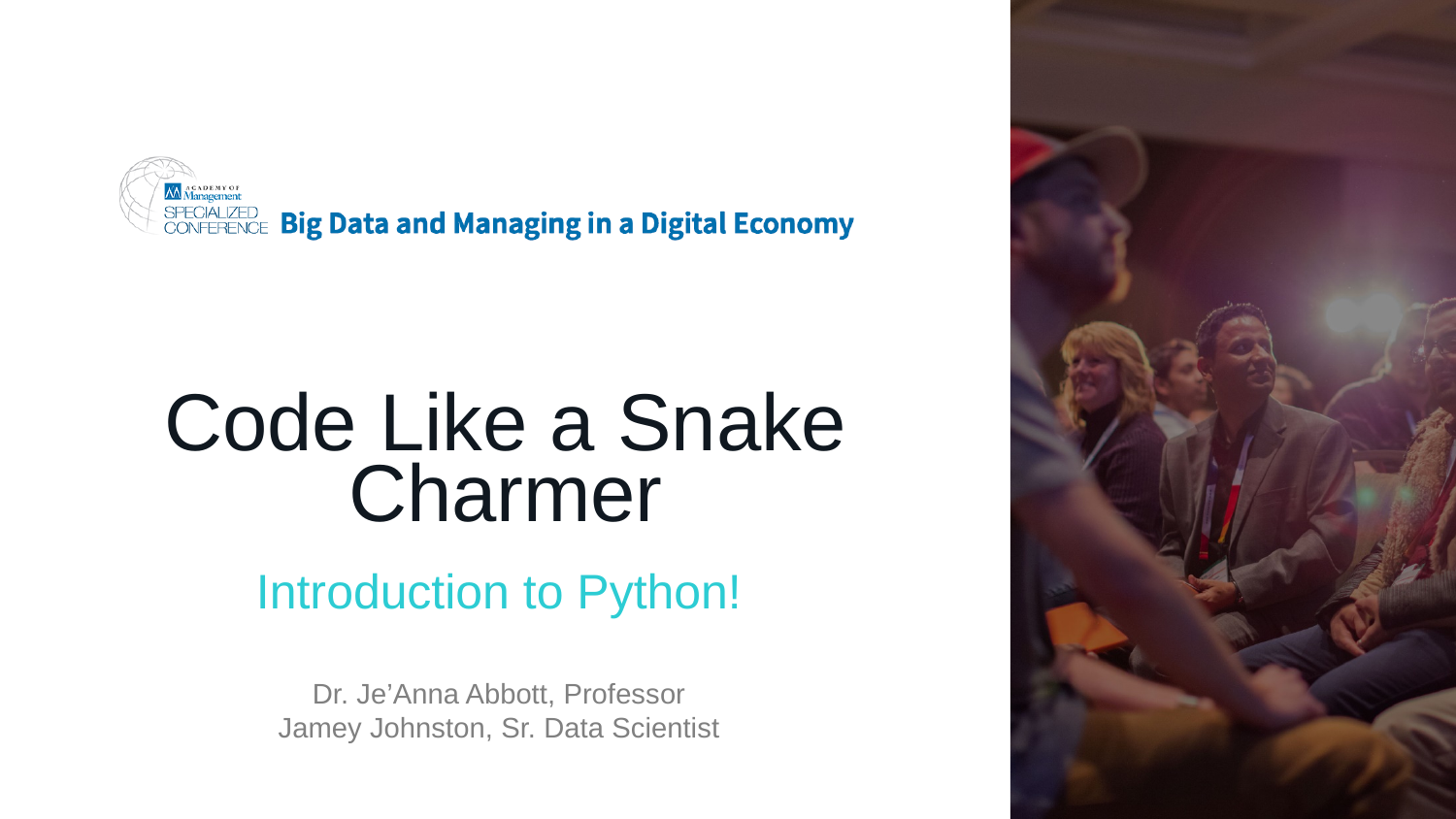

Code Like a Snake Charmer
Introduction to Python!
Dr. Je’Anna Abbott, Professor
Jamey Johnston, Sr. Data Scientist